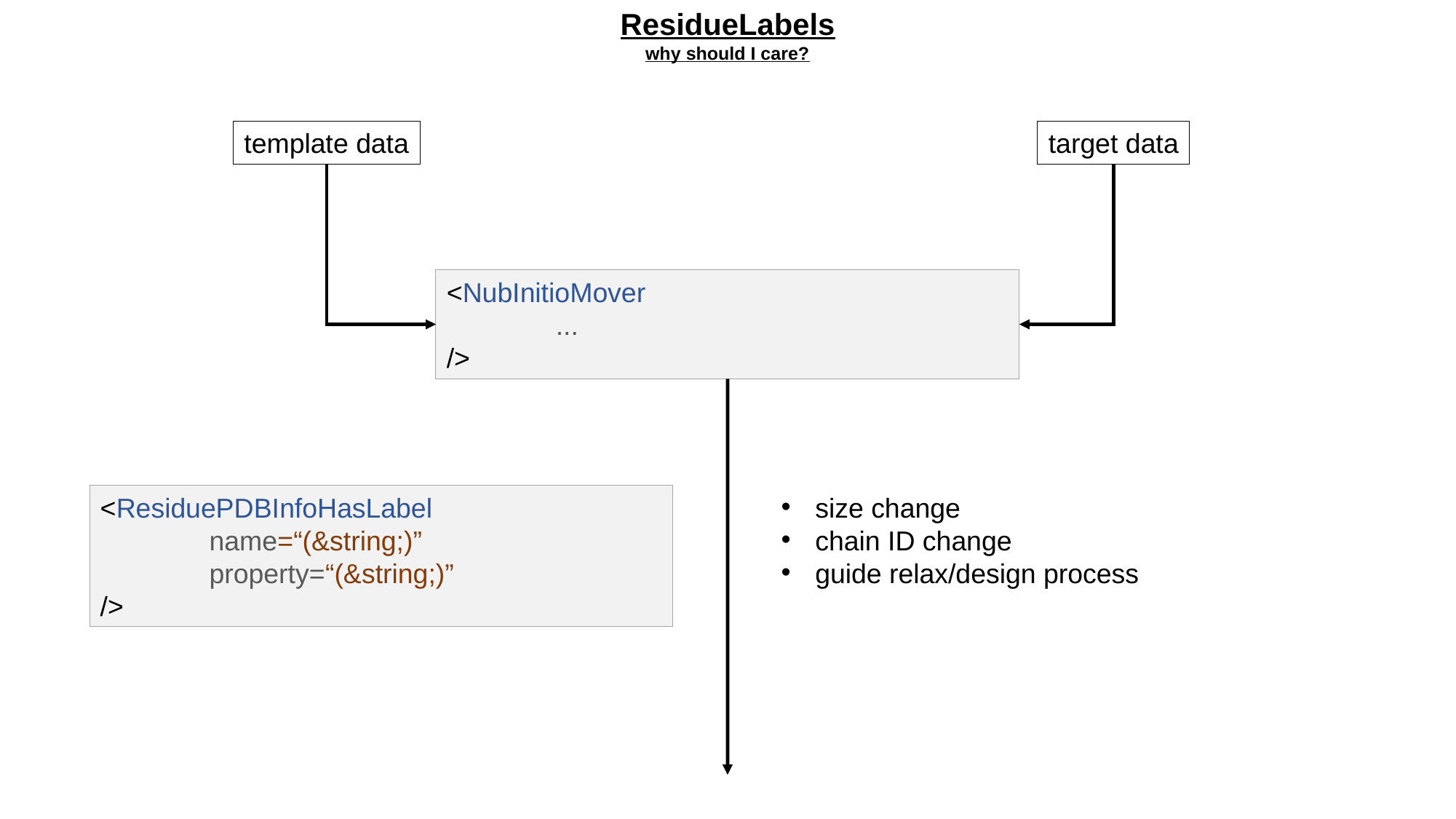

ResidueLabels
why should I care?
template data
target data
<NubInitioMover
	...
/>
<ResiduePDBInfoHasLabel
	name=“(&string;)”
	property=“(&string;)”
/>
size change
chain ID change
guide relax/design process